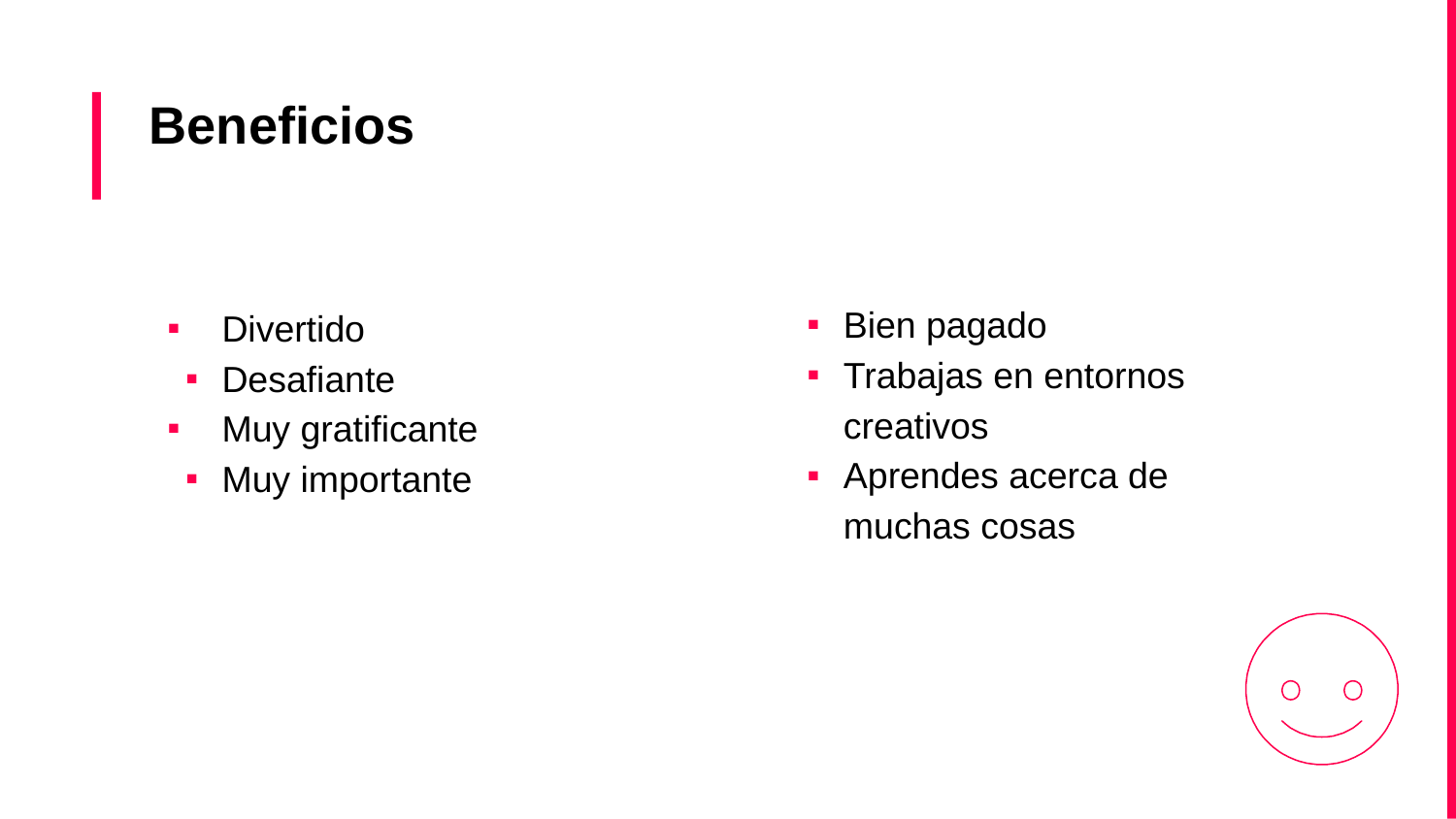

# Beneficios

Bien pagado
Trabajas en entornos creativos
Aprendes acerca de muchas cosas

Divertido
Desafiante
Muy gratificante
Muy importante